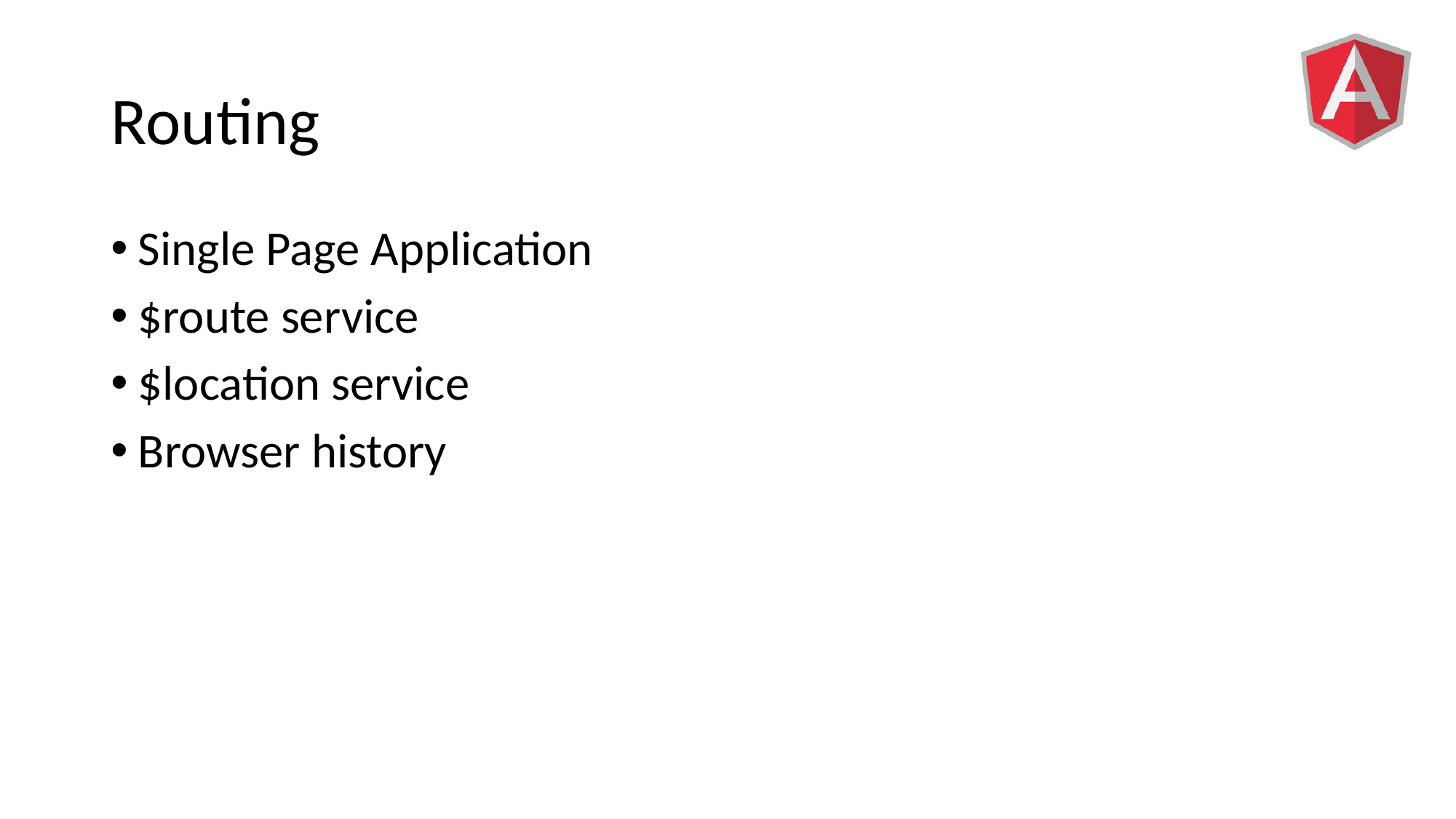

# Routing
Single Page Application
$route service
$location service
Browser history